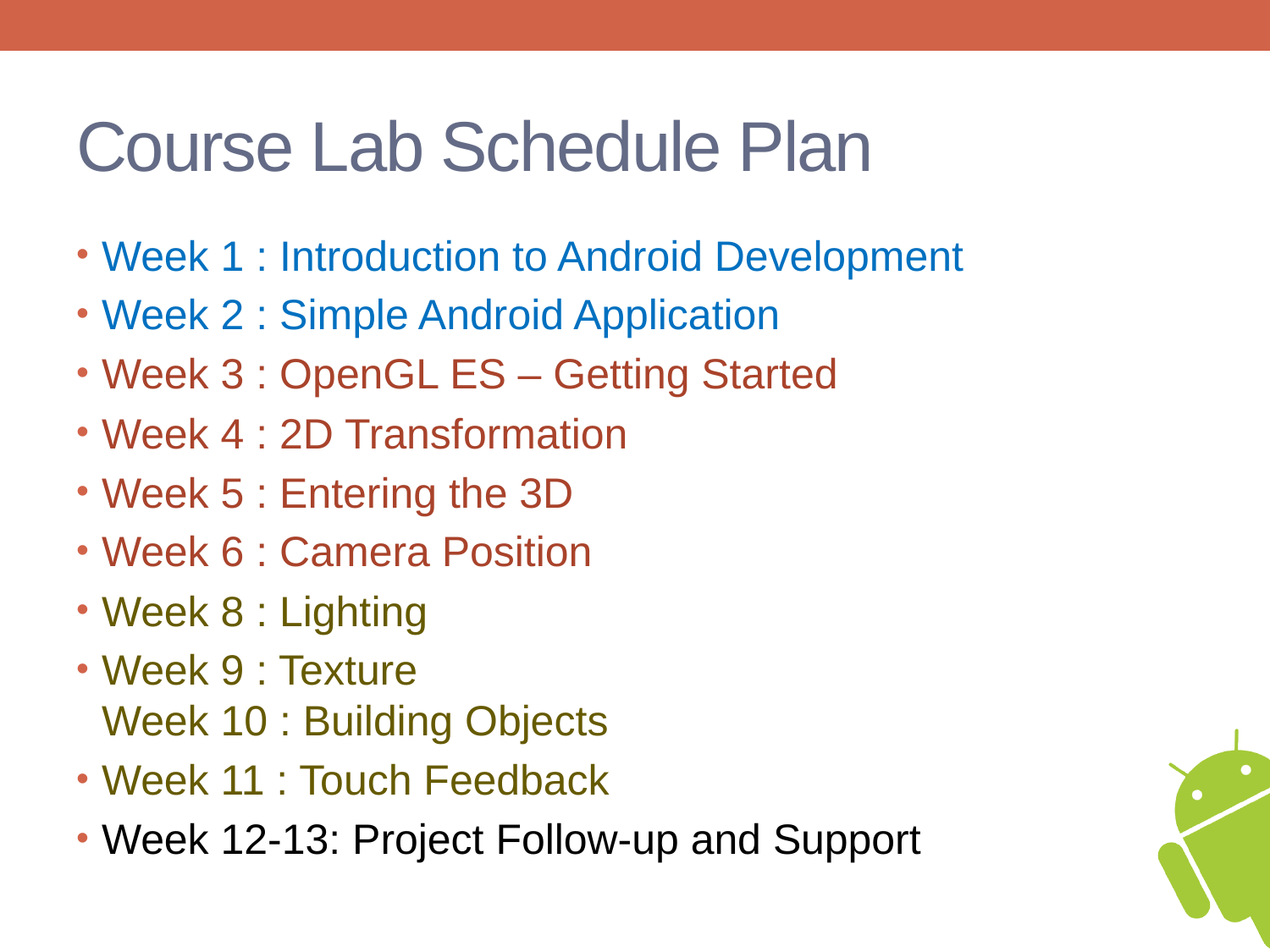

# Course Lab Schedule Plan
Week 1 : Introduction to Android Development
Week 2 : Simple Android Application
Week 3 : OpenGL ES – Getting Started
Week 4 : 2D Transformation
Week 5 : Entering the 3D
Week 6 : Camera Position
Week 8 : Lighting
Week 9 : Texture
Week 10 : Building Objects
Week 11 : Touch Feedback
Week 12-13: Project Follow-up and Support